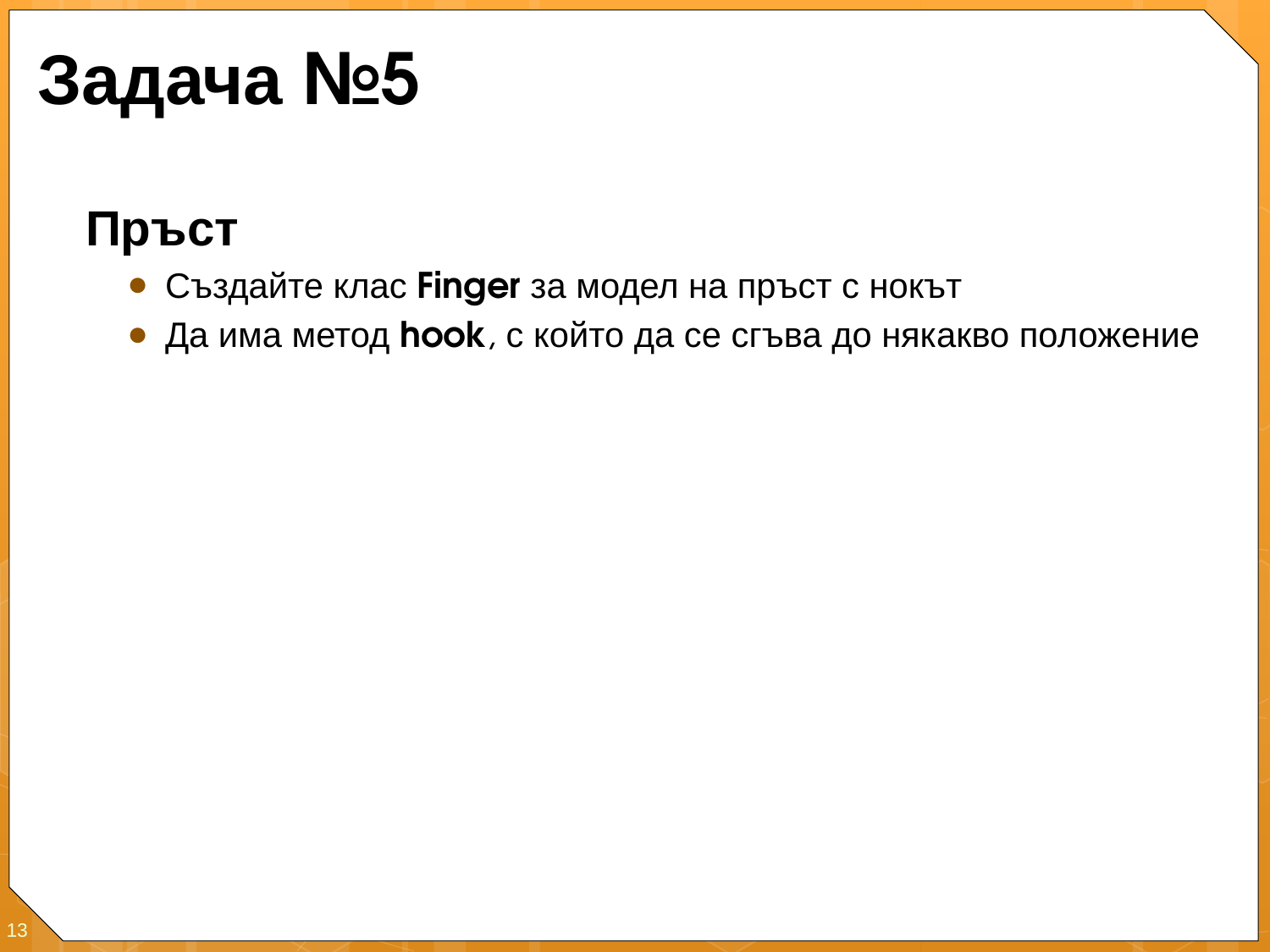

# Задача №5
Пръст
Създайте клас Finger за модел на пръст с нокът
Да има метод hook, с който да се сгъва до някакво положение